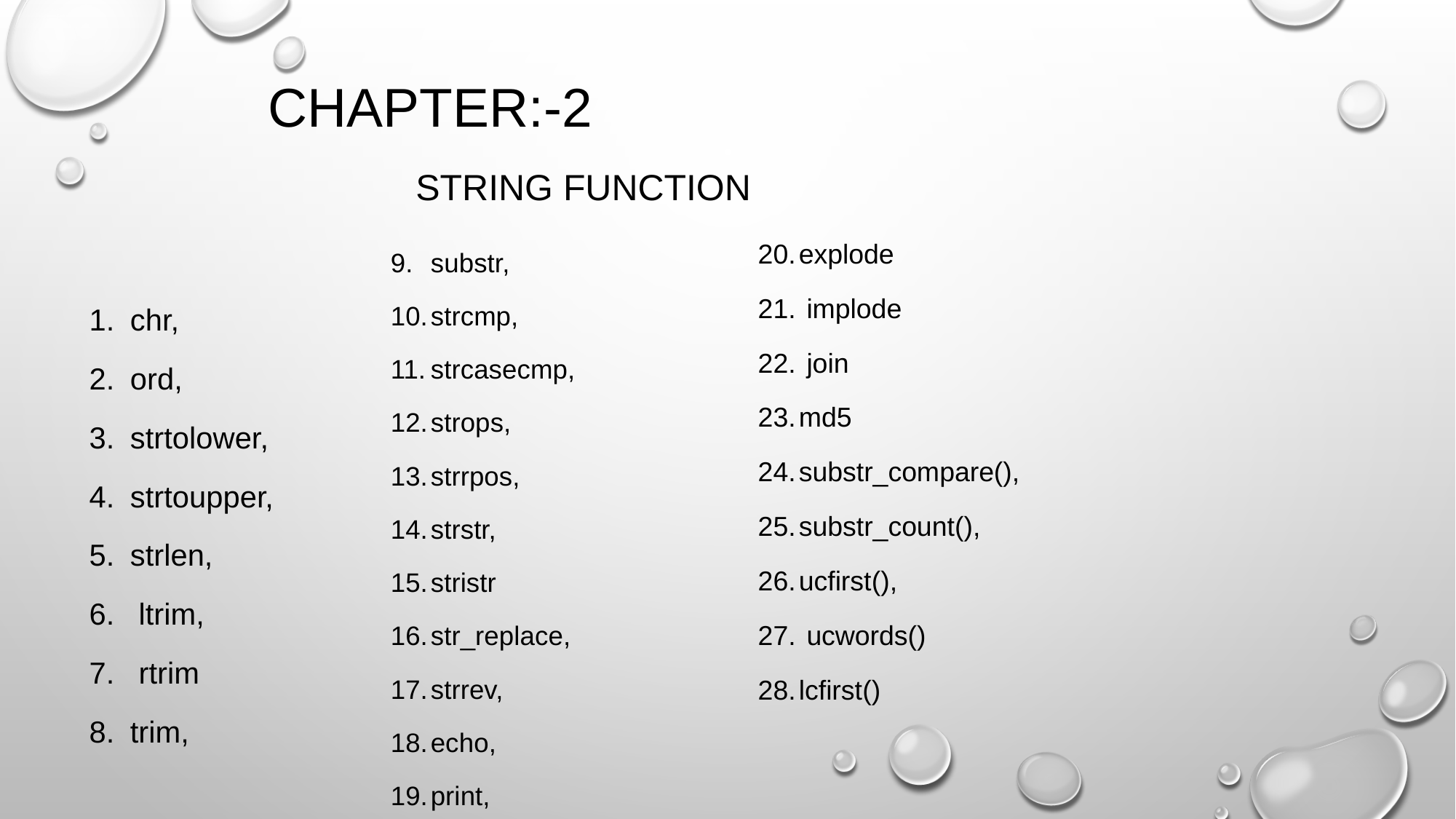

# Chapter:-2
String function
explode
 implode
 join
md5
substr_compare(),
substr_count(),
ucfirst(),
 ucwords()
lcfirst()
substr,
strcmp,
strcasecmp,
strops,
strrpos,
strstr,
stristr
str_replace,
strrev,
echo,
print,
chr,
ord,
strtolower,
strtoupper,
strlen,
 ltrim,
 rtrim
trim,